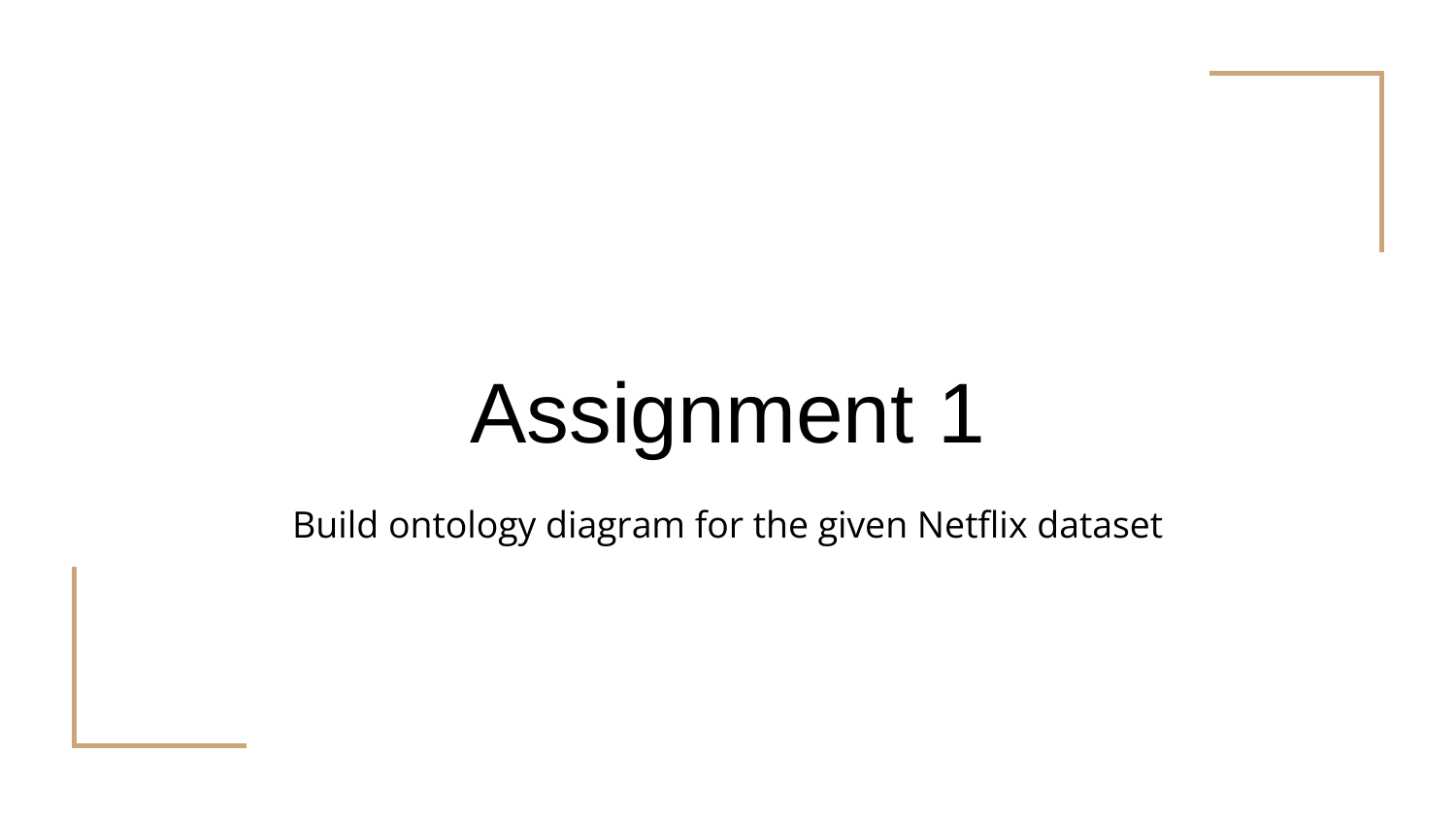

# Assignment 1
Build ontology diagram for the given Netflix dataset